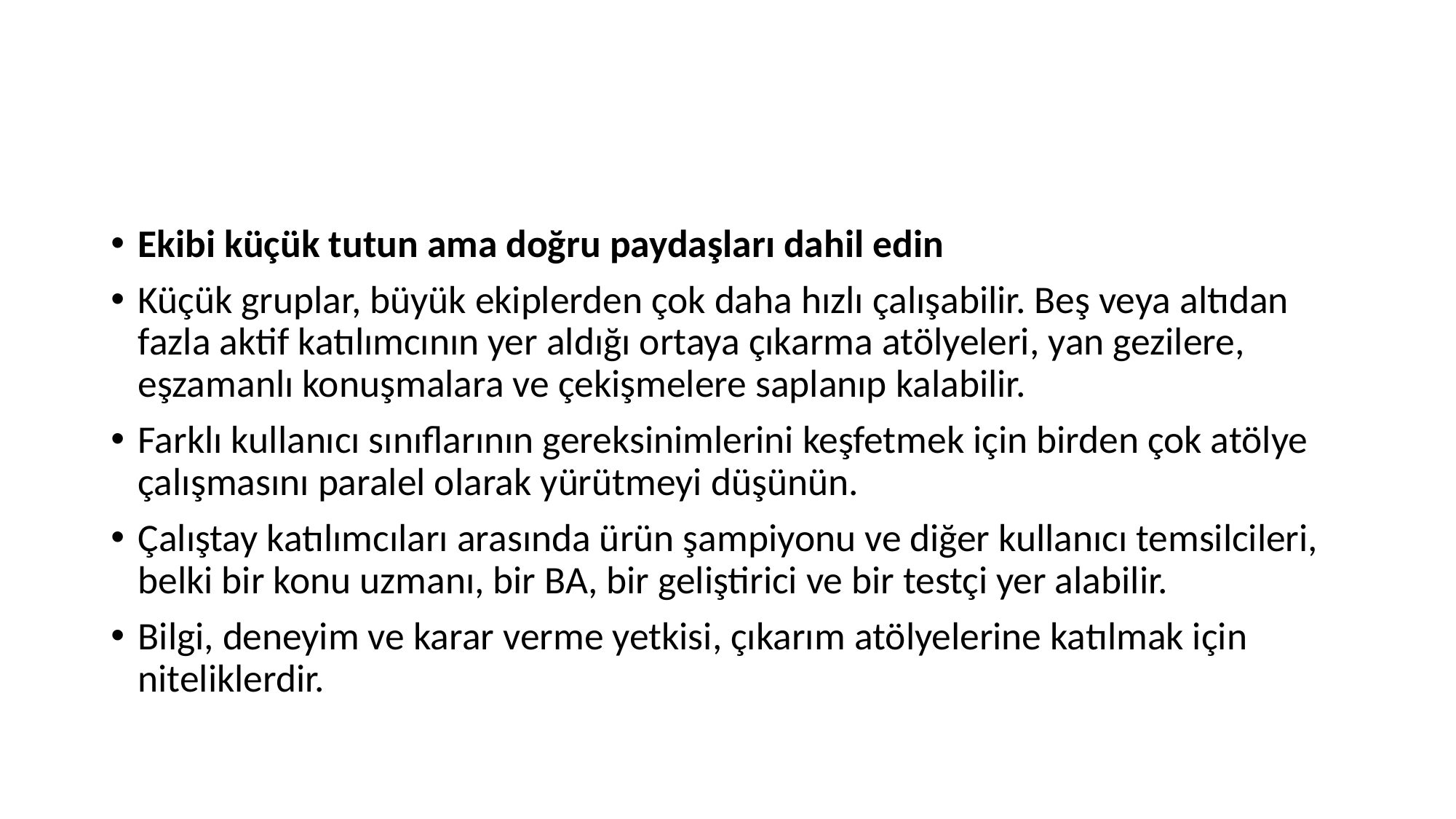

#
Ekibi küçük tutun ama doğru paydaşları dahil edin
Küçük gruplar, büyük ekiplerden çok daha hızlı çalışabilir. Beş veya altıdan fazla aktif katılımcının yer aldığı ortaya çıkarma atölyeleri, yan gezilere, eşzamanlı konuşmalara ve çekişmelere saplanıp kalabilir.
Farklı kullanıcı sınıflarının gereksinimlerini keşfetmek için birden çok atölye çalışmasını paralel olarak yürütmeyi düşünün.
Çalıştay katılımcıları arasında ürün şampiyonu ve diğer kullanıcı temsilcileri, belki bir konu uzmanı, bir BA, bir geliştirici ve bir testçi yer alabilir.
Bilgi, deneyim ve karar verme yetkisi, çıkarım atölyelerine katılmak için niteliklerdir.